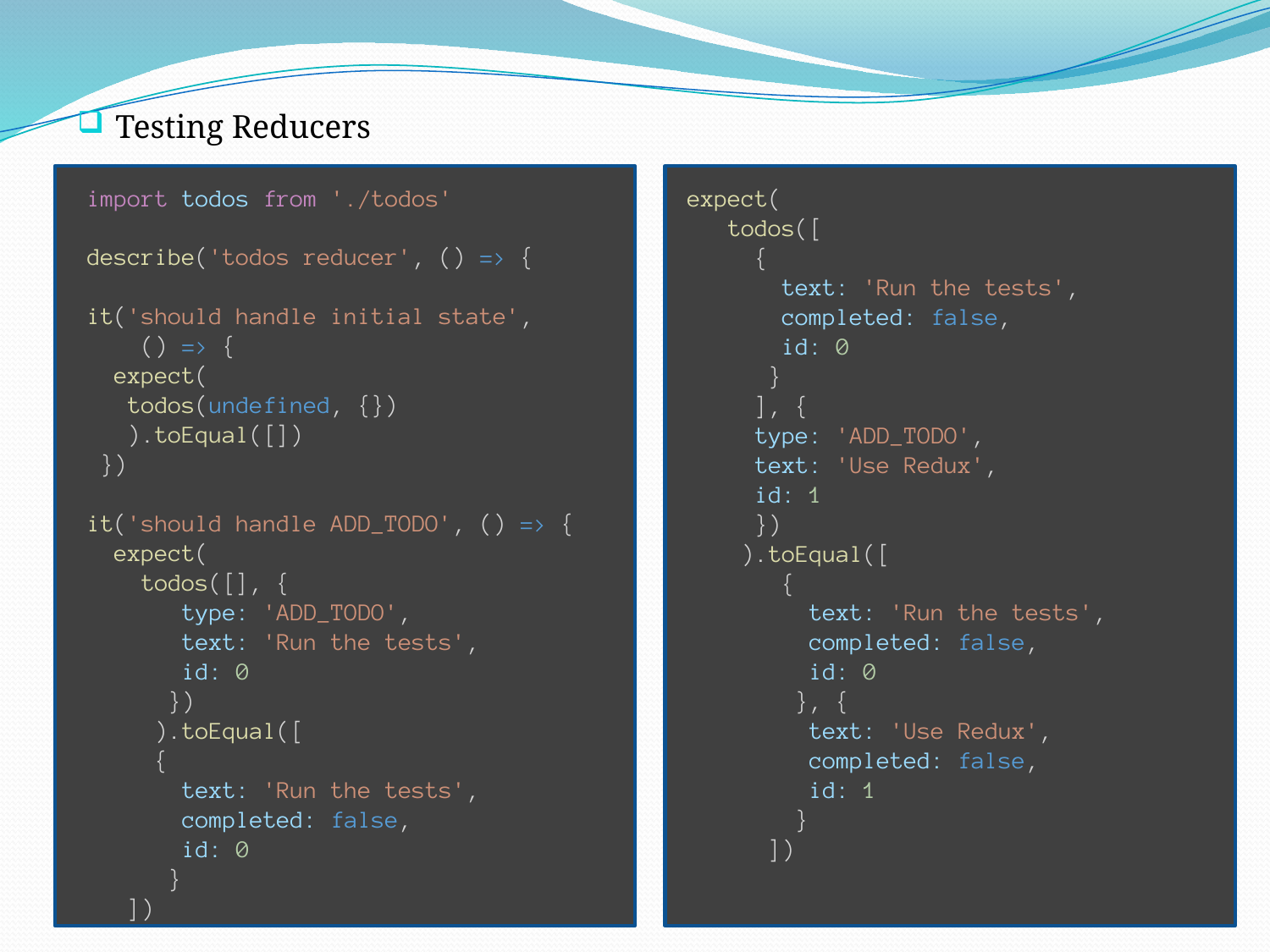

Testing Reducers

import todos from './todos'
describe('todos reducer', () => {

it('should handle initial state',         () => {
  expect(
   todos(undefined, {})
   ).toEqual([])
 })
it('should handle ADD_TODO', () => {
  expect(
    todos([], {
       type: 'ADD_TODO',
       text: 'Run the tests',
       id: 0
      })
     ).toEqual([
     {
       text: 'Run the tests',
       completed: false,
       id: 0
      }
   ])

expect(
   todos([
     {
       text: 'Run the tests',
       completed: false,
       id: 0
      }
     ], {
     type: 'ADD_TODO',
     text: 'Use Redux',
     id: 1
     })
    ).toEqual([
       {
         text: 'Run the tests',
         completed: false,
         id: 0
        }, {
         text: 'Use Redux',
         completed: false,
         id: 1
        }
      ])